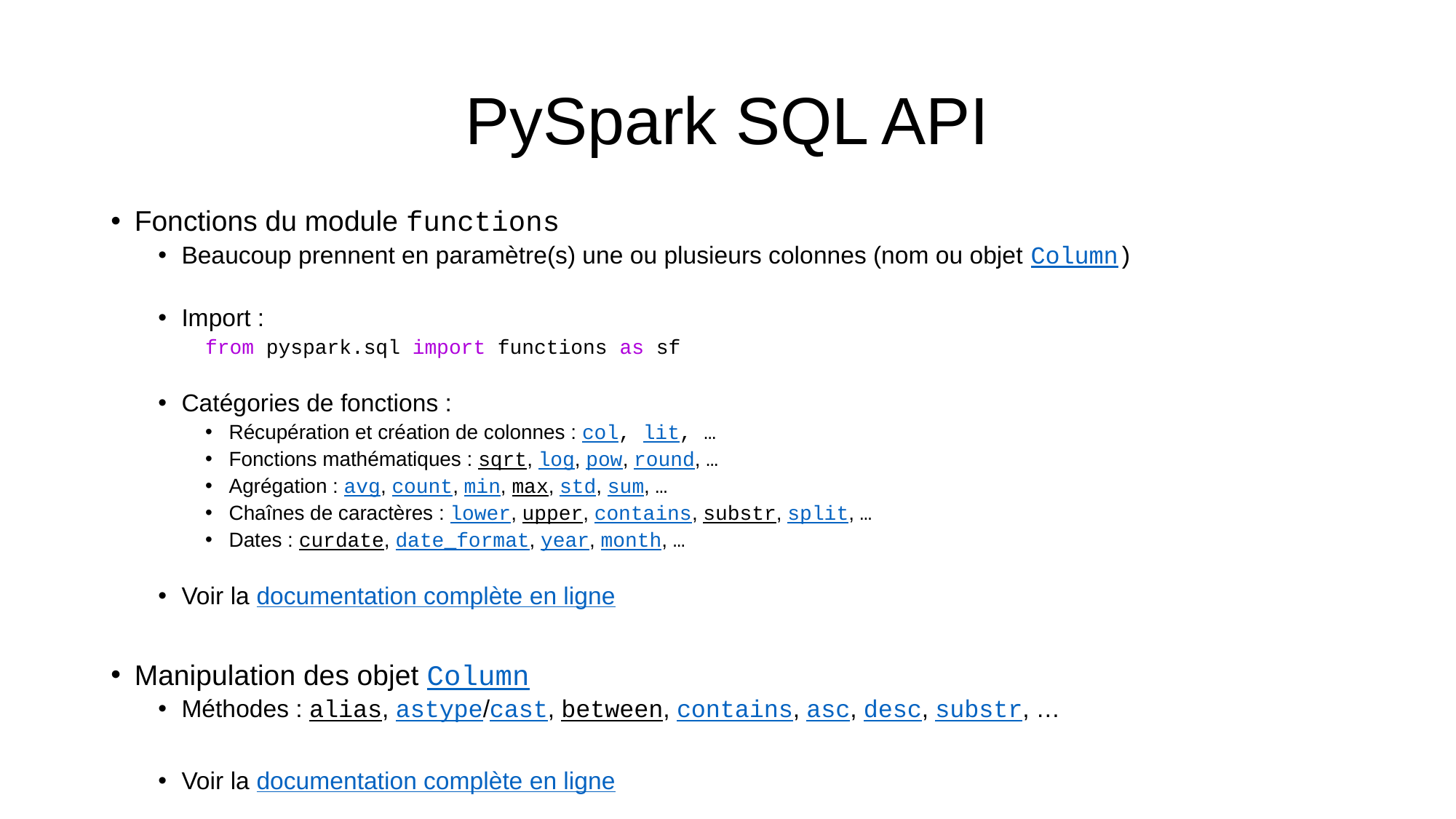

# PySpark SQL API

Fonctions du module functions
Beaucoup prennent en paramètre(s) une ou plusieurs colonnes (nom ou objet Column)

Import :
from pyspark.sql import functions as sf

Catégories de fonctions :
Récupération et création de colonnes : col, lit, …
Fonctions mathématiques : sqrt, log, pow, round, …
Agrégation : avg, count, min, max, std, sum, …
Chaînes de caractères : lower, upper, contains, substr, split, …
Dates : curdate, date_format, year, month, …

Voir la documentation complète en ligne

Manipulation des objet Column
Méthodes : alias, astype/cast, between, contains, asc, desc, substr, …

Voir la documentation complète en ligne